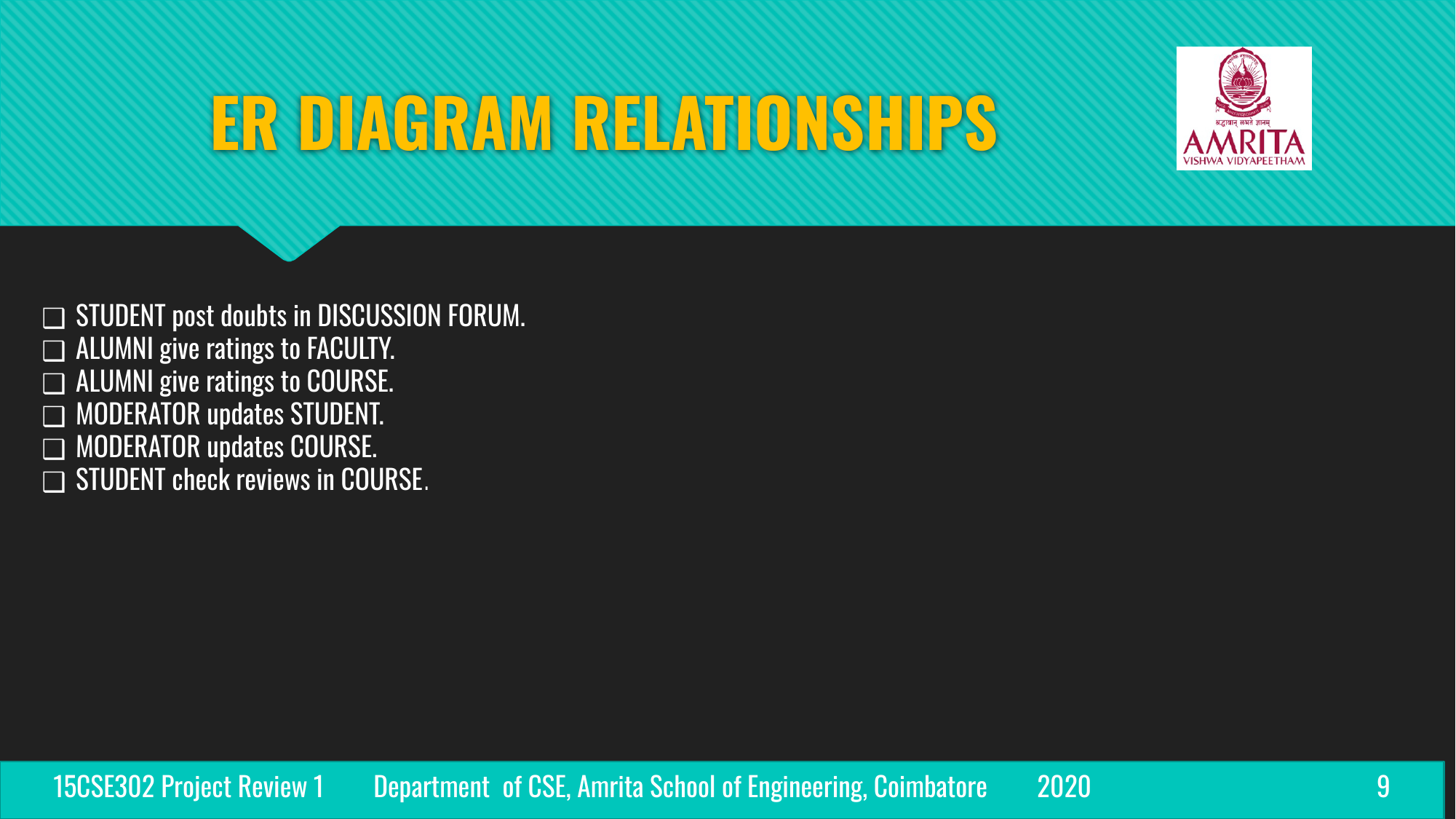

# ER DIAGRAM RELATIONSHIPS
STUDENT post doubts in DISCUSSION FORUM.
ALUMNI give ratings to FACULTY.
ALUMNI give ratings to COURSE.
MODERATOR updates STUDENT.
MODERATOR updates COURSE.
STUDENT check reviews in COURSE.